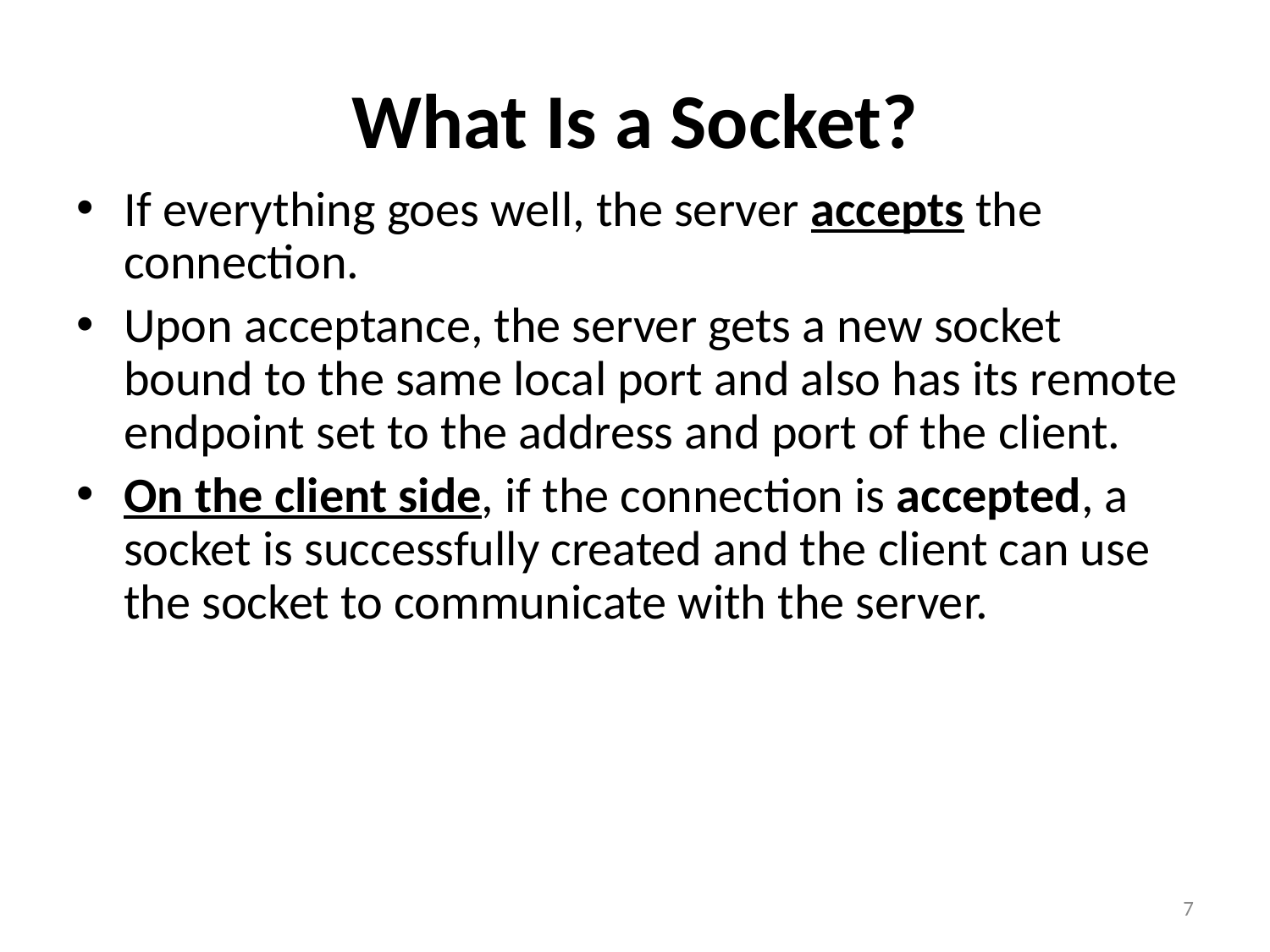

What Is a Socket?
If everything goes well, the server accepts the connection.
Upon acceptance, the server gets a new socket bound to the same local port and also has its remote endpoint set to the address and port of the client.
On the client side, if the connection is accepted, a socket is successfully created and the client can use the socket to communicate with the server.

7